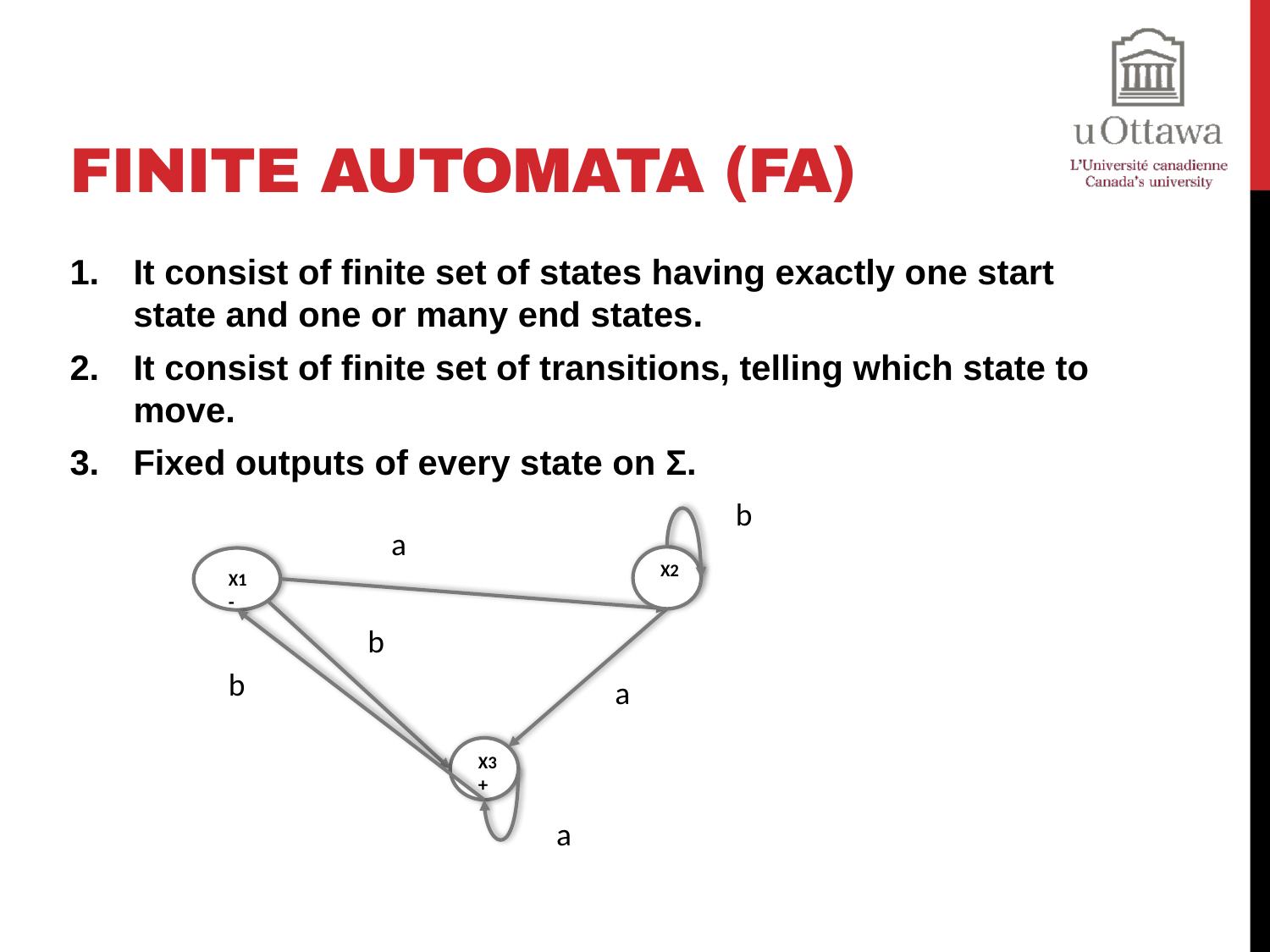

# Finite AUTOMATA (FA)
It consist of finite set of states having exactly one start state and one or many end states.
It consist of finite set of transitions, telling which state to move.
Fixed outputs of every state on Σ.

b

X2
a

X1 -
b
b
a

X3 +
a